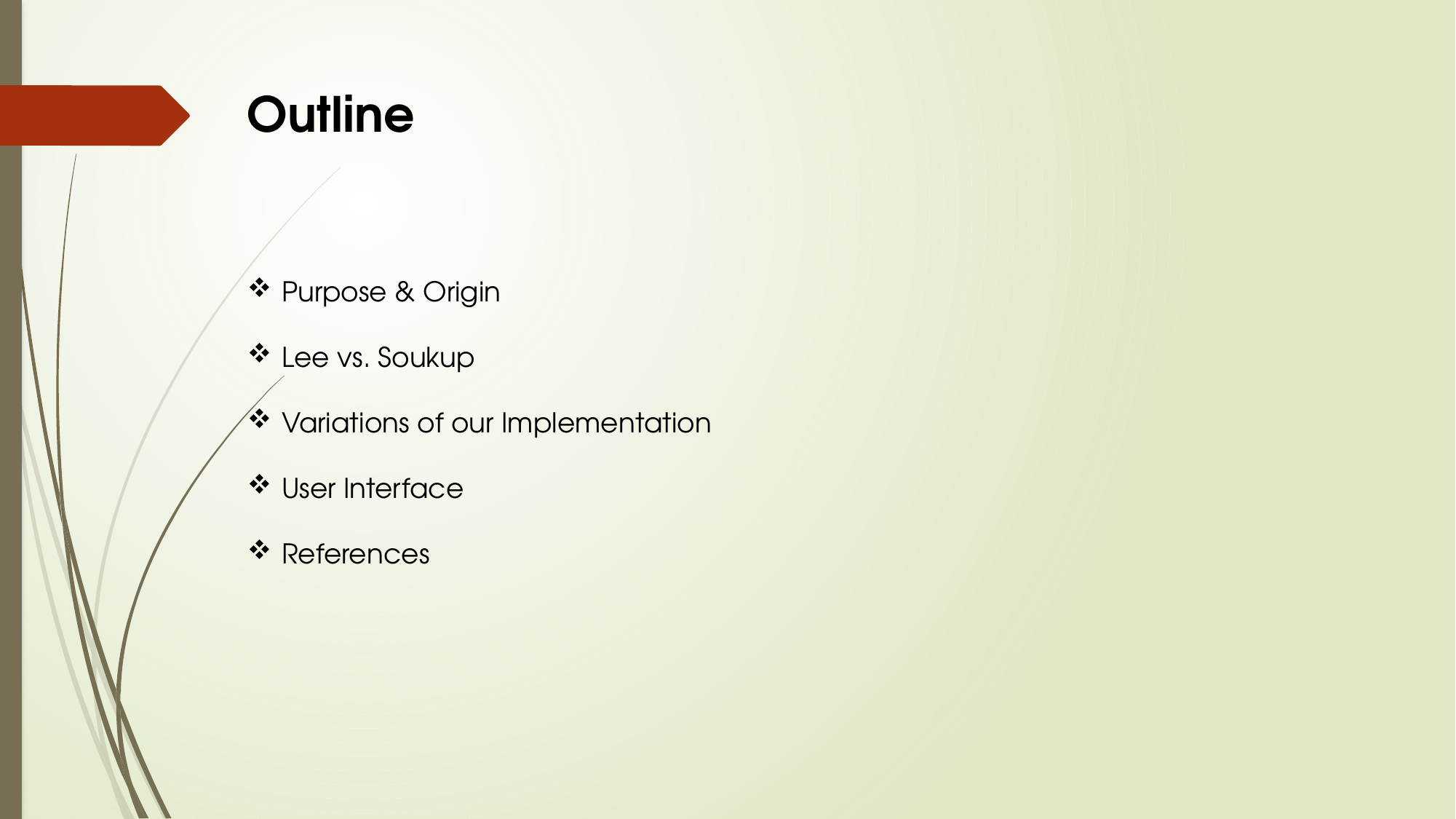

Outline
Purpose & Origin

Lee vs. Soukup

Variations of our Implementation

User Interface

References